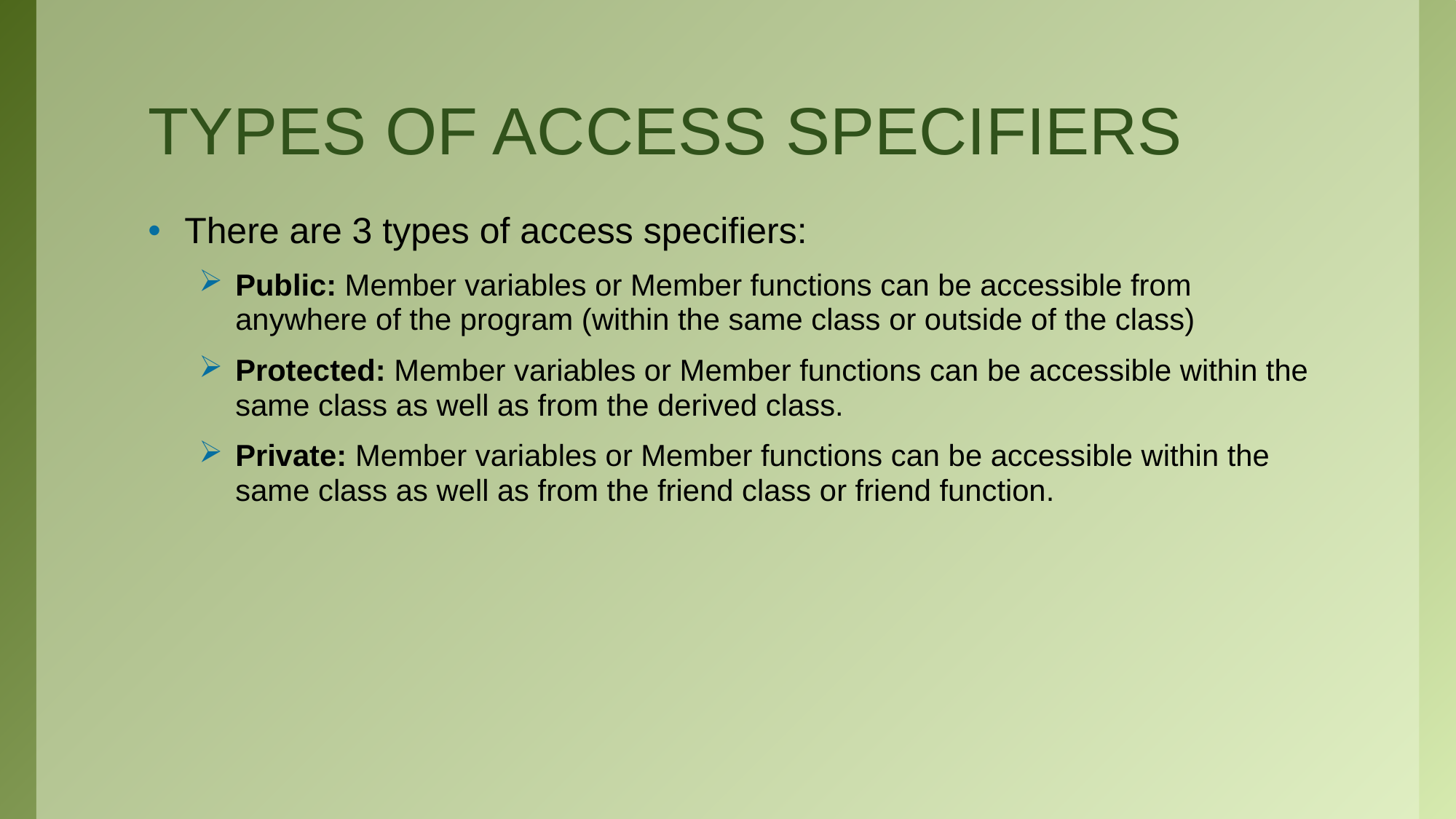

# TYPES OF ACCESS SPECIFIERS
There are 3 types of access specifiers:
Public: Member variables or Member functions can be accessible from anywhere of the program (within the same class or outside of the class)
Protected: Member variables or Member functions can be accessible within the same class as well as from the derived class.
Private: Member variables or Member functions can be accessible within the same class as well as from the friend class or friend function.